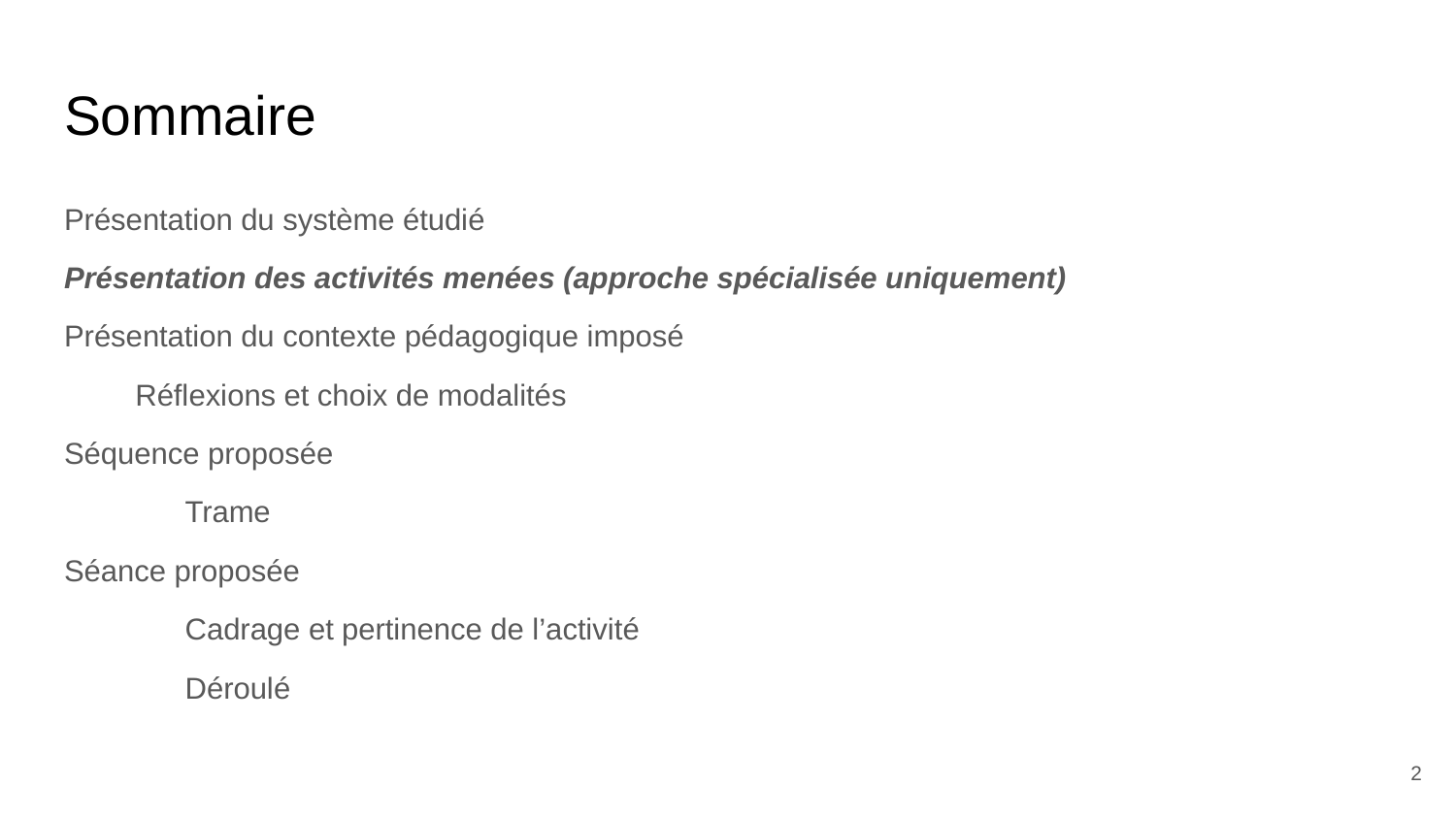

# Sommaire
Présentation du système étudié
Présentation des activités menées (approche spécialisée uniquement)
Présentation du contexte pédagogique imposé
Réflexions et choix de modalités
Séquence proposée
	Trame
Séance proposée
	Cadrage et pertinence de l’activité
	Déroulé
2